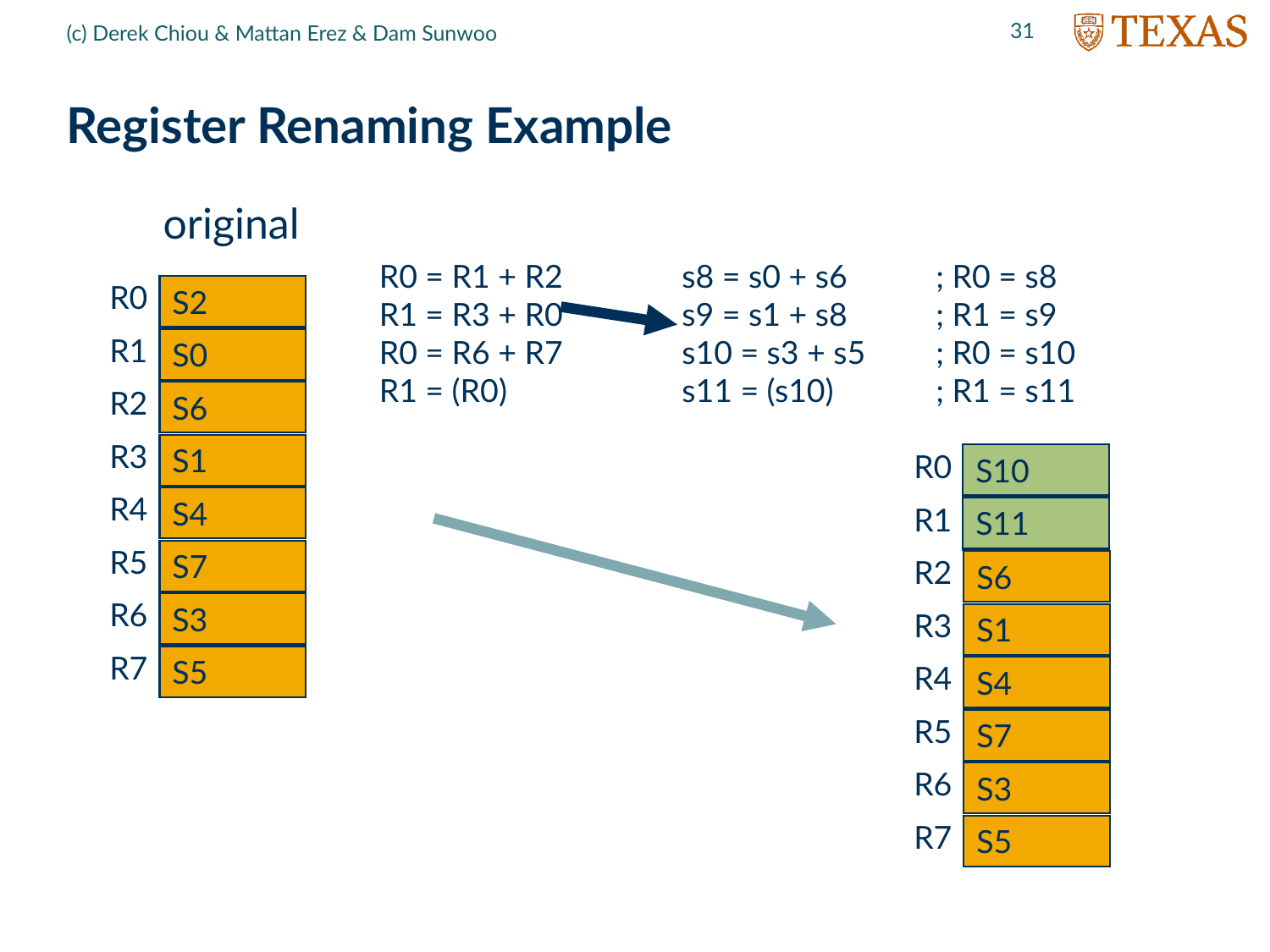

31
(c) Derek Chiou & Mattan Erez & Dam Sunwoo
# Register Renaming Example
original
R0 = R1 + R2
R1 = R3 + R0
R0 = R6 + R7
R1 = (R0)

s8 = s0 + s6	; R0 = s8
s9 = s1 + s8	; R1 = s9
s10 = s3 + s5	; R0 = s10
s11 = (s10)	; R1 = s11

R0
S2

R1
S0
R2
S6
R3
S1
R0
S2
S8
S10
R4
S4
R1
S9
S11
S0

R5
S7
R2
S6
R6
S3
R3
S1
R7
S5
R4
S4
R5
S7
R6
S3
R7
S5